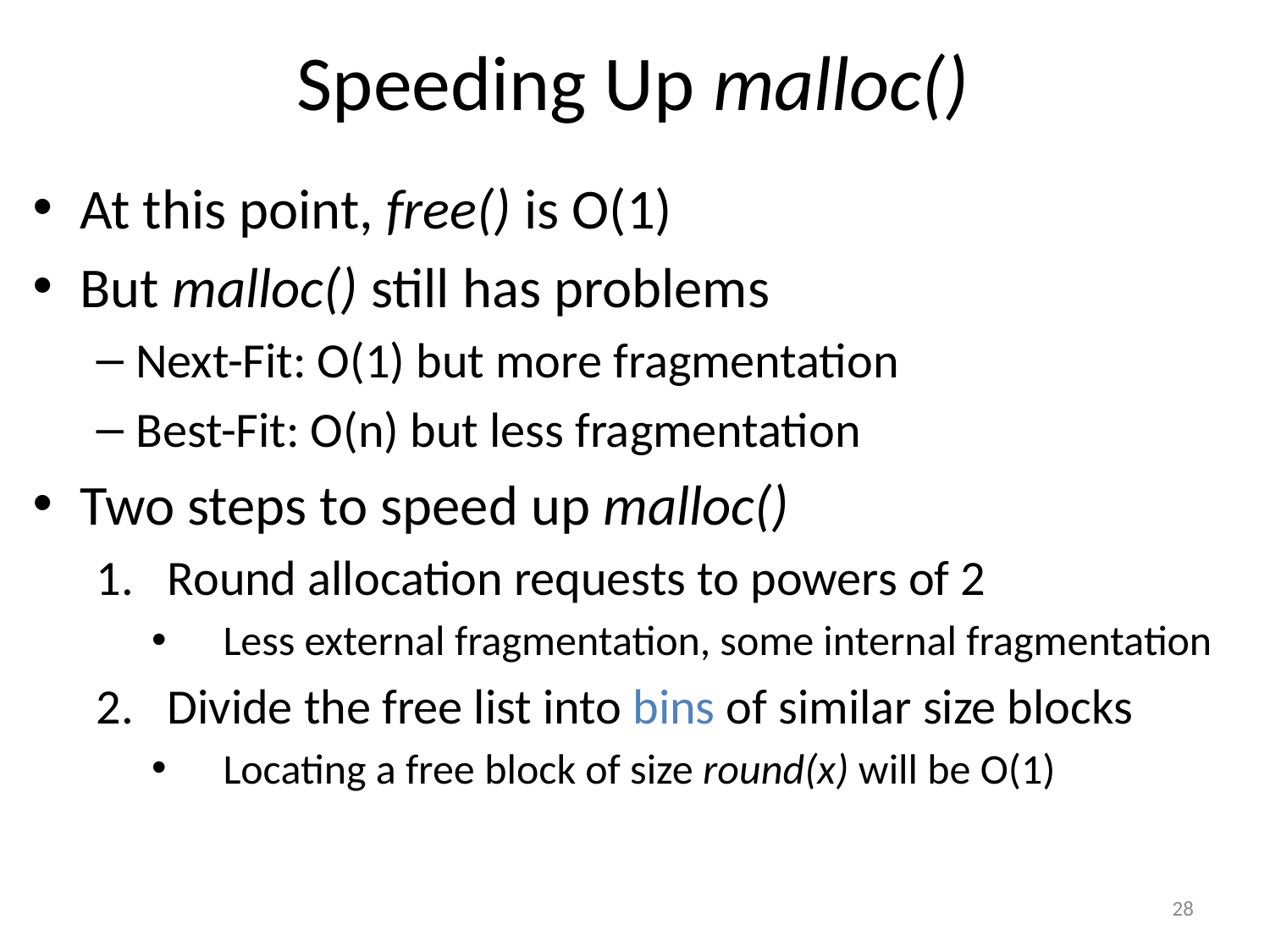

# Speeding Up malloc()
At this point, free() is O(1)
But malloc() still has problems
Next-Fit: O(1) but more fragmentation
Best-Fit: O(n) but less fragmentation
Two steps to speed up malloc()
Round allocation requests to powers of 2
Less external fragmentation, some internal fragmentation
Divide the free list into bins of similar size blocks
Locating a free block of size round(x) will be O(1)
28